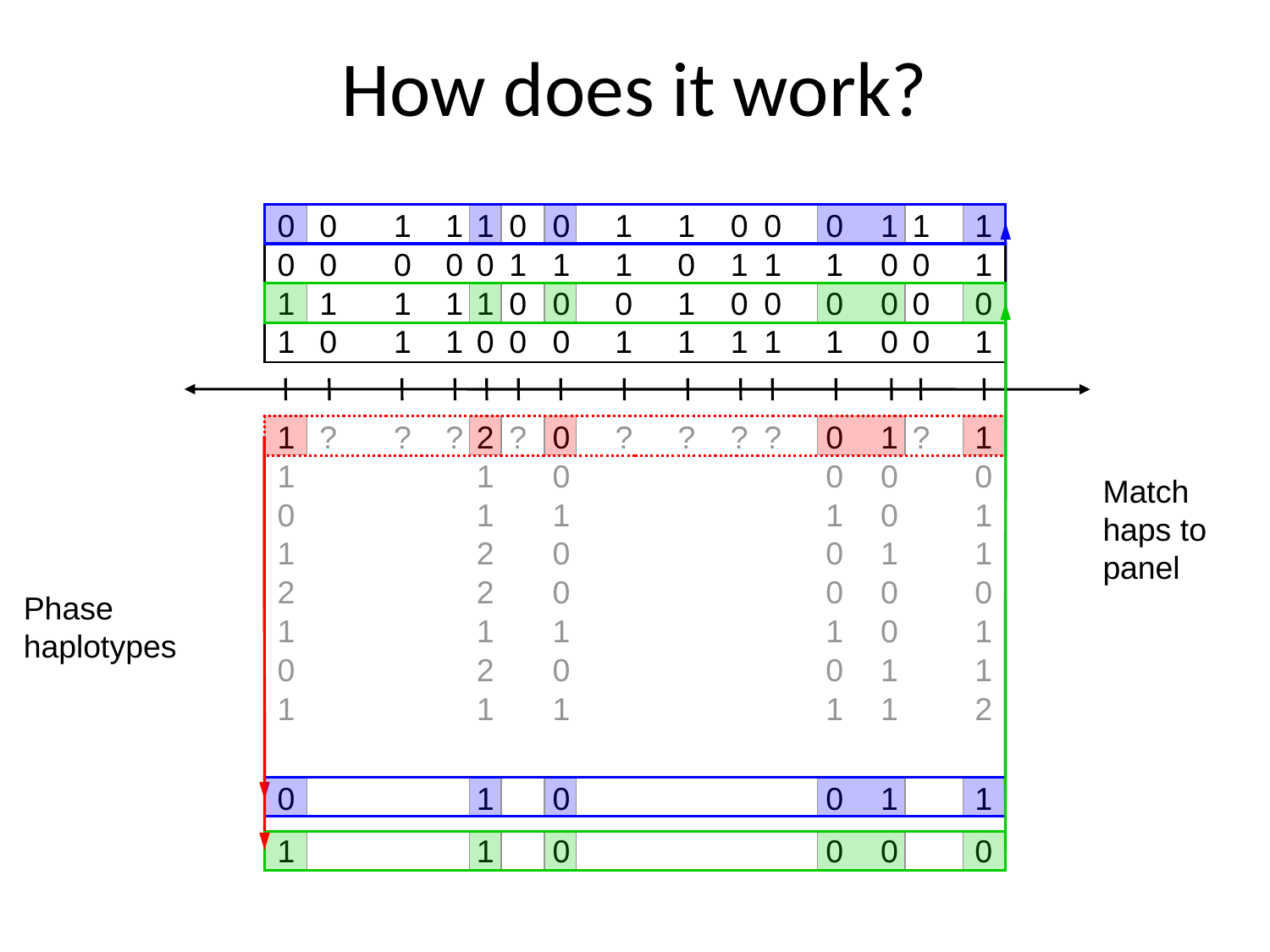

# How does it work?
0
0
1
1
1
0
0
1
1
0
0
0
1
1
1
0
0
0
0
0
1
1
1
0
1
1
1
0
0
1
1
1
1
1
1
0
0
0
1
0
0
0
0
0
0
1
0
1
1
0
0
0
1
1
1
1
1
0
0
1

1
?
?
?
2
?
0
?
?
?
?
0
1
?
1
1
1
0
0
0
0
0
1
1
1
0
1
1
2
0
0
1
1
2
2
0
0
0
0
1
1
1
1
0
1
0
2
0
0
1
1
1
1
1
1
1
2

Match
haps to
panel
Phase
haplotypes
0
1
0
0
1
1

1
1
0
0
0
0